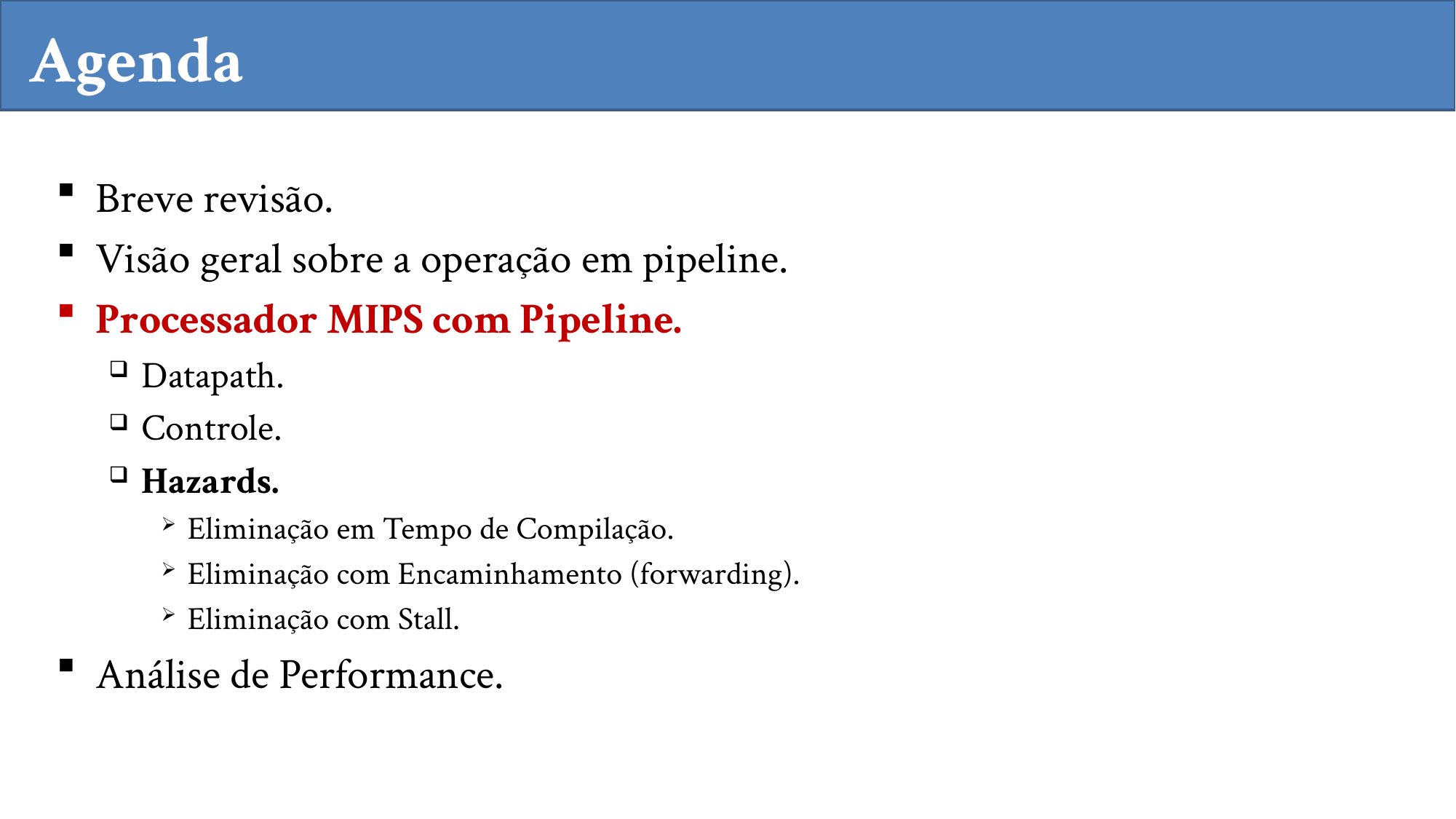

# Agenda
Breve revisão.
Visão geral sobre a operação em pipeline.
Processador MIPS com Pipeline.
Datapath.
Controle.
Hazards.
Eliminação em Tempo de Compilação.
Eliminação com Encaminhamento (forwarding).
Eliminação com Stall.
Análise de Performance.